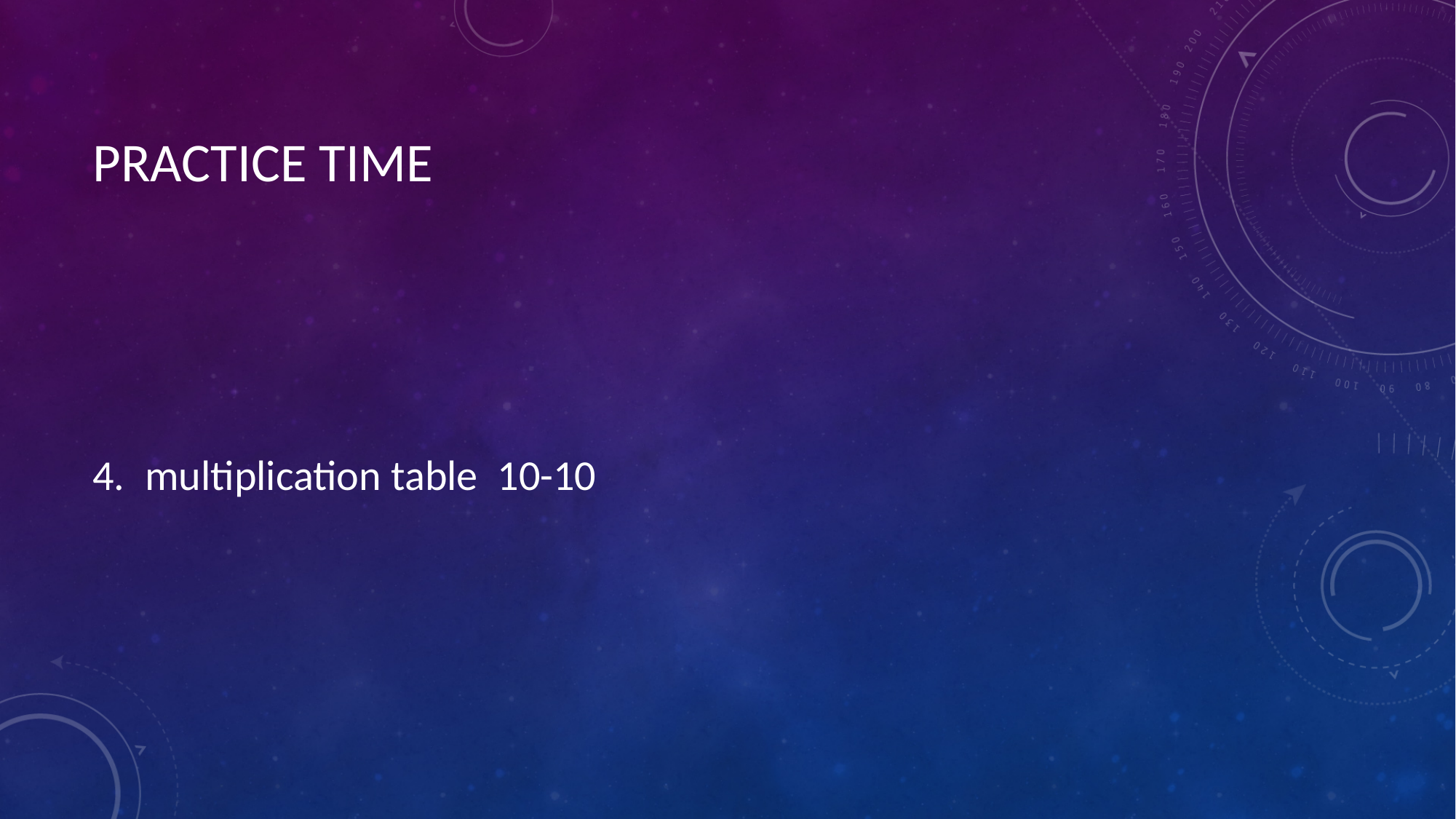

# Practice time
4.   multiplication table  10-10